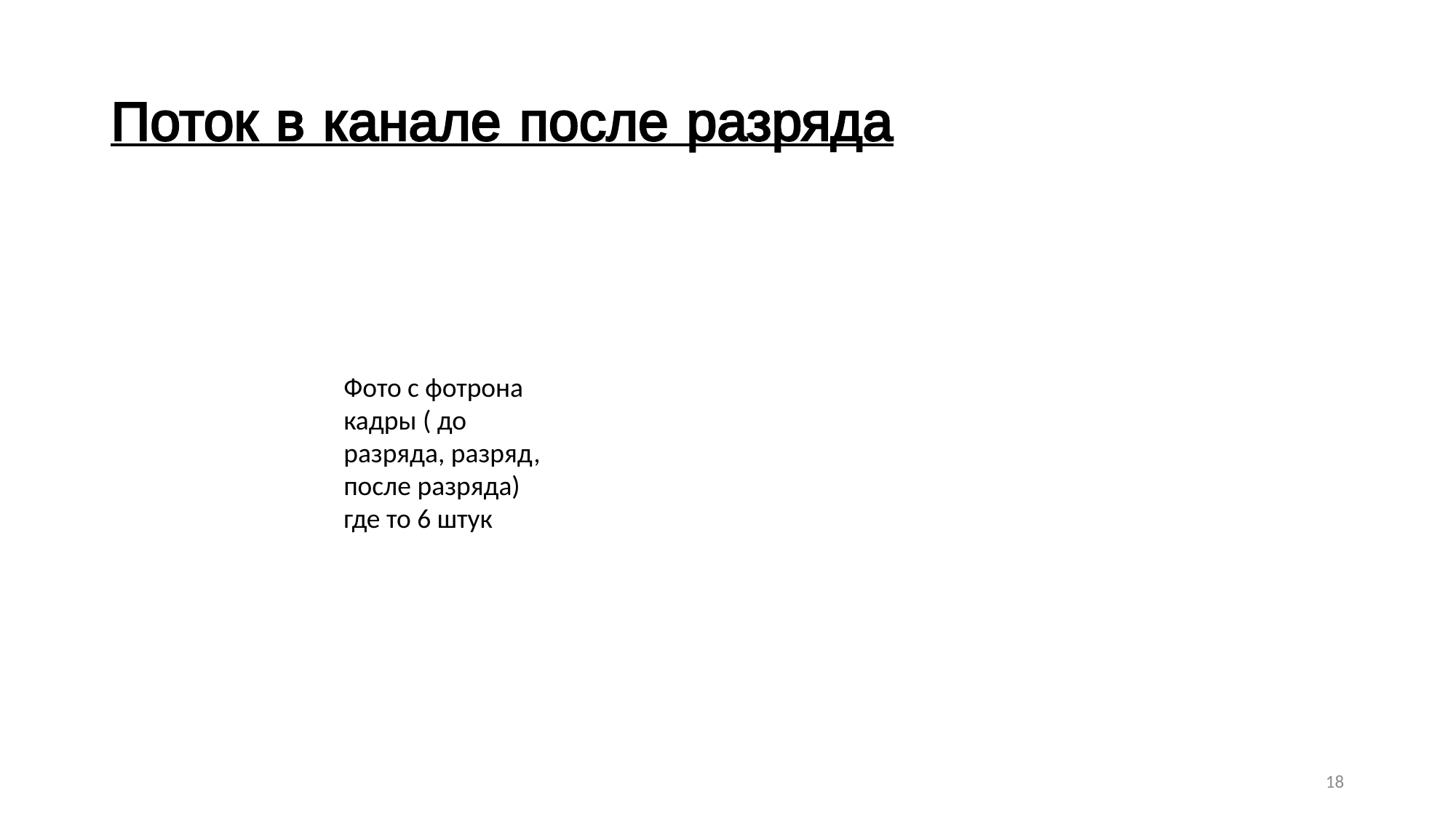

# Поток в канале после разряда
Фото с фотрона кадры ( до разряда, разряд, после разряда) где то 6 штук
18